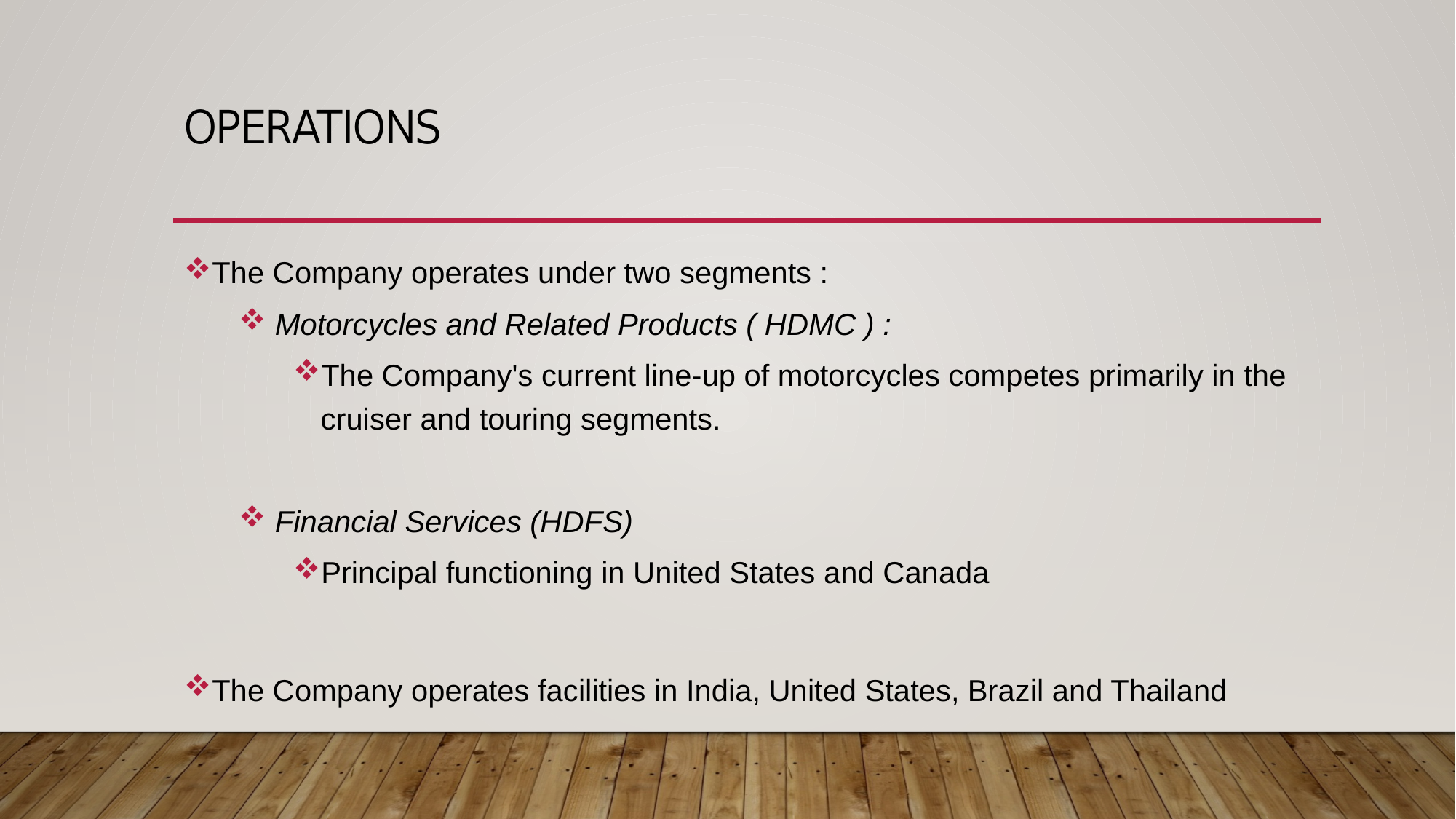

# Operations
The Company operates under two segments :
 Motorcycles and Related Products ( HDMC ) :
The Company's current line-up of motorcycles competes primarily in the 	cruiser and touring segments.

 Financial Services (HDFS)
Principal functioning in United States and Canada

The Company operates facilities in India, United States, Brazil and Thailand